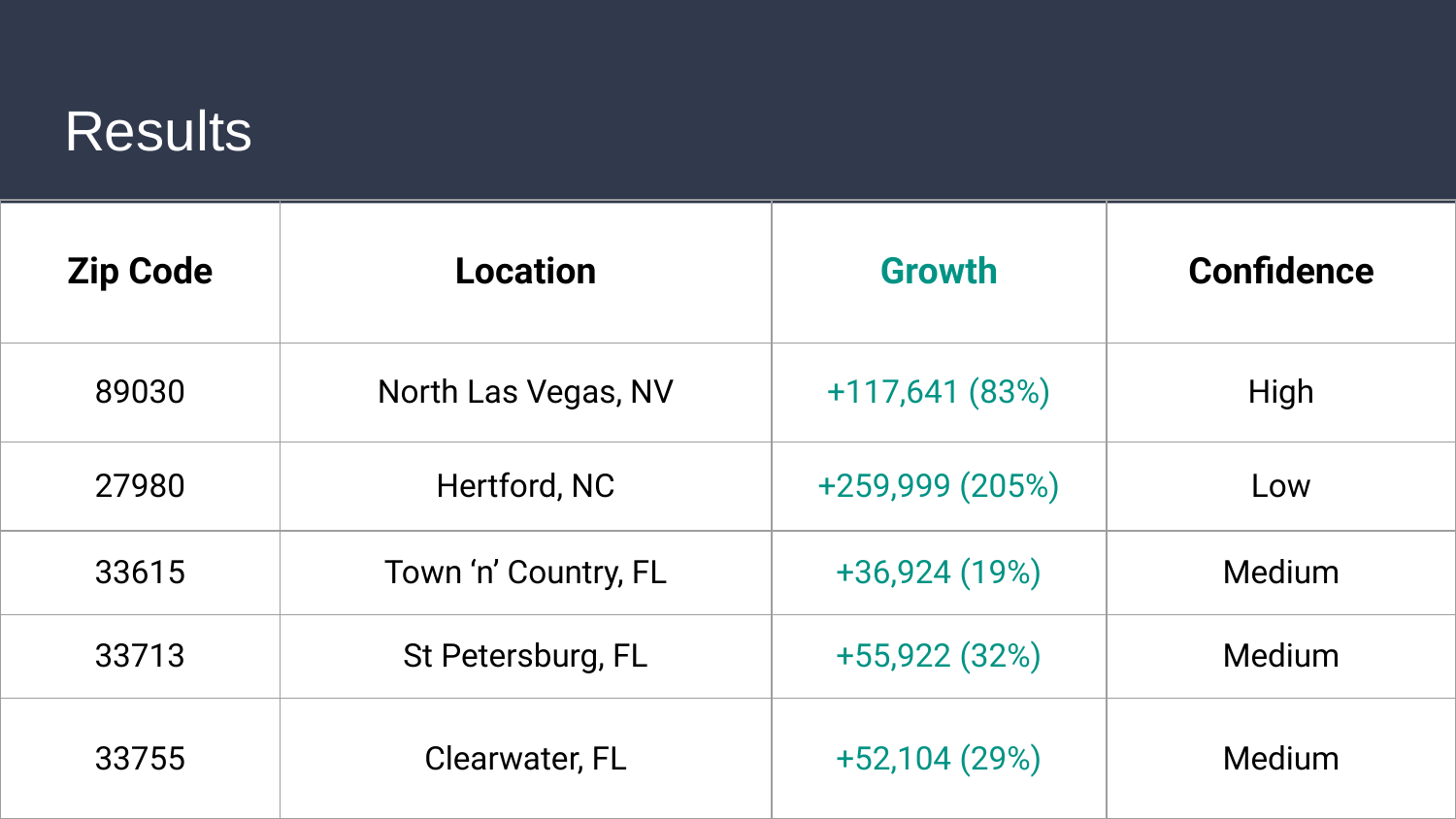

# Results
| Zip Code | Location | Growth | Confidence |
| --- | --- | --- | --- |
| 89030 | North Las Vegas, NV | +117,641 (83%) | High |
| 27980 | Hertford, NC | +259,999 (205%) | Low |
| 33615 | Town ‘n’ Country, FL | +36,924 (19%) | Medium |
| 33713 | St Petersburg, FL | +55,922 (32%) | Medium |
| 33755 | Clearwater, FL | +52,104 (29%) | Medium |